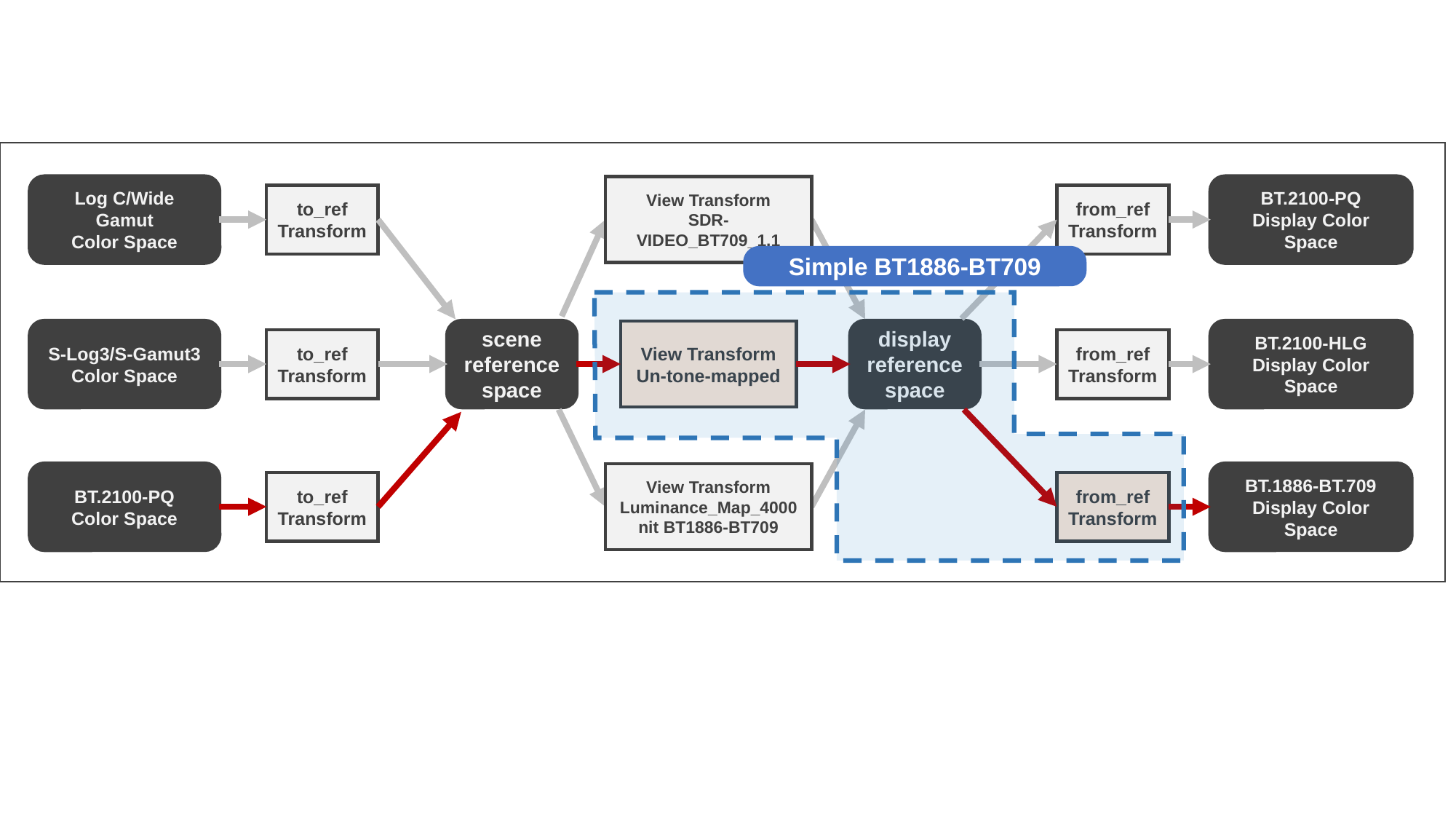

Log C/Wide Gamut
Color Space
View Transform
SDR-VIDEO_BT709_1.1
BT.2100-PQ
Display Color Space
to_ref
Transform
from_ref
Transform
Simple BT1886-BT709

S-Log3/S-Gamut3
Color Space
scene
reference
space
View Transform
Un-tone-mapped
display
reference
space
BT.2100-HLG
Display Color Space
to_ref
Transform
from_ref
Transform
BT.2100-PQ
Color Space
View Transform
Luminance_Map_4000nit BT1886-BT709
BT.1886-BT.709
Display Color Space
to_ref
Transform
from_ref
Transform